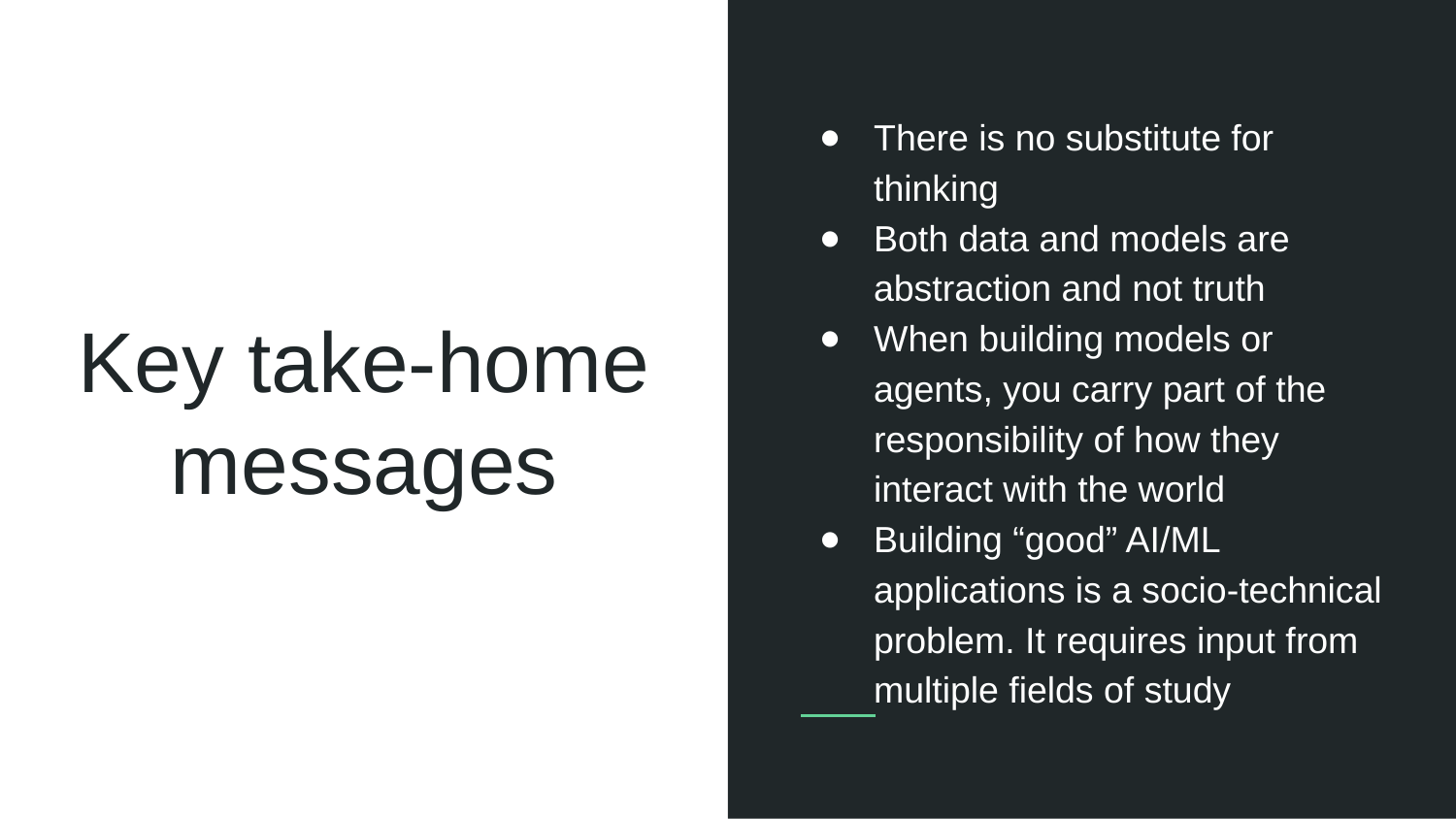

There is no substitute for thinking
Both data and models are abstraction and not truth
When building models or agents, you carry part of the responsibility of how they interact with the world
Building “good” AI/ML applications is a socio-technical problem. It requires input from multiple fields of study
# Key take-home messages